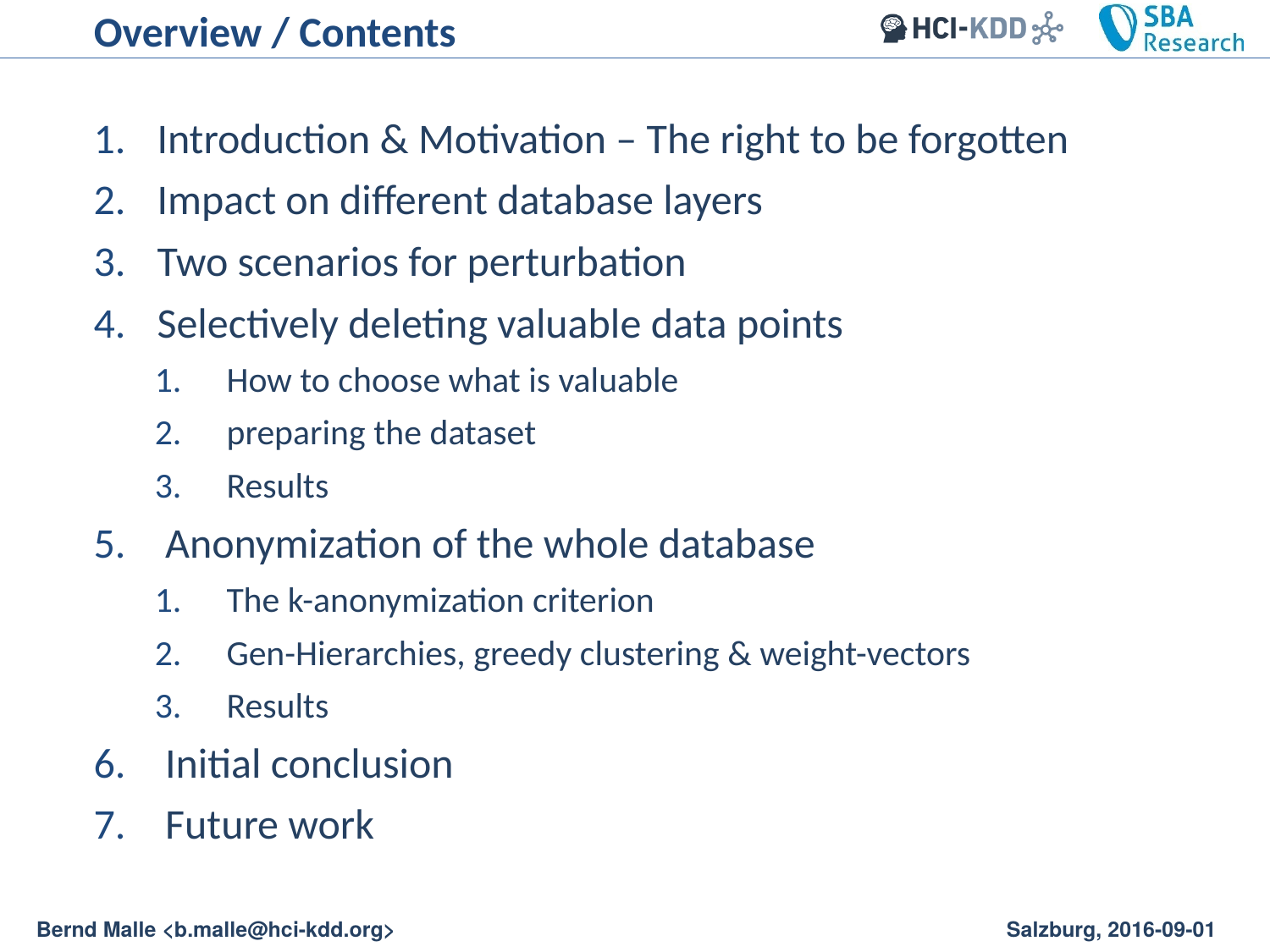

Overview / Contents
Introduction & Motivation – The right to be forgotten
Impact on different database layers
Two scenarios for perturbation
Selectively deleting valuable data points
How to choose what is valuable
preparing the dataset
Results
Anonymization of the whole database
The k-anonymization criterion
Gen-Hierarchies, greedy clustering & weight-vectors
Results
Initial conclusion
Future work